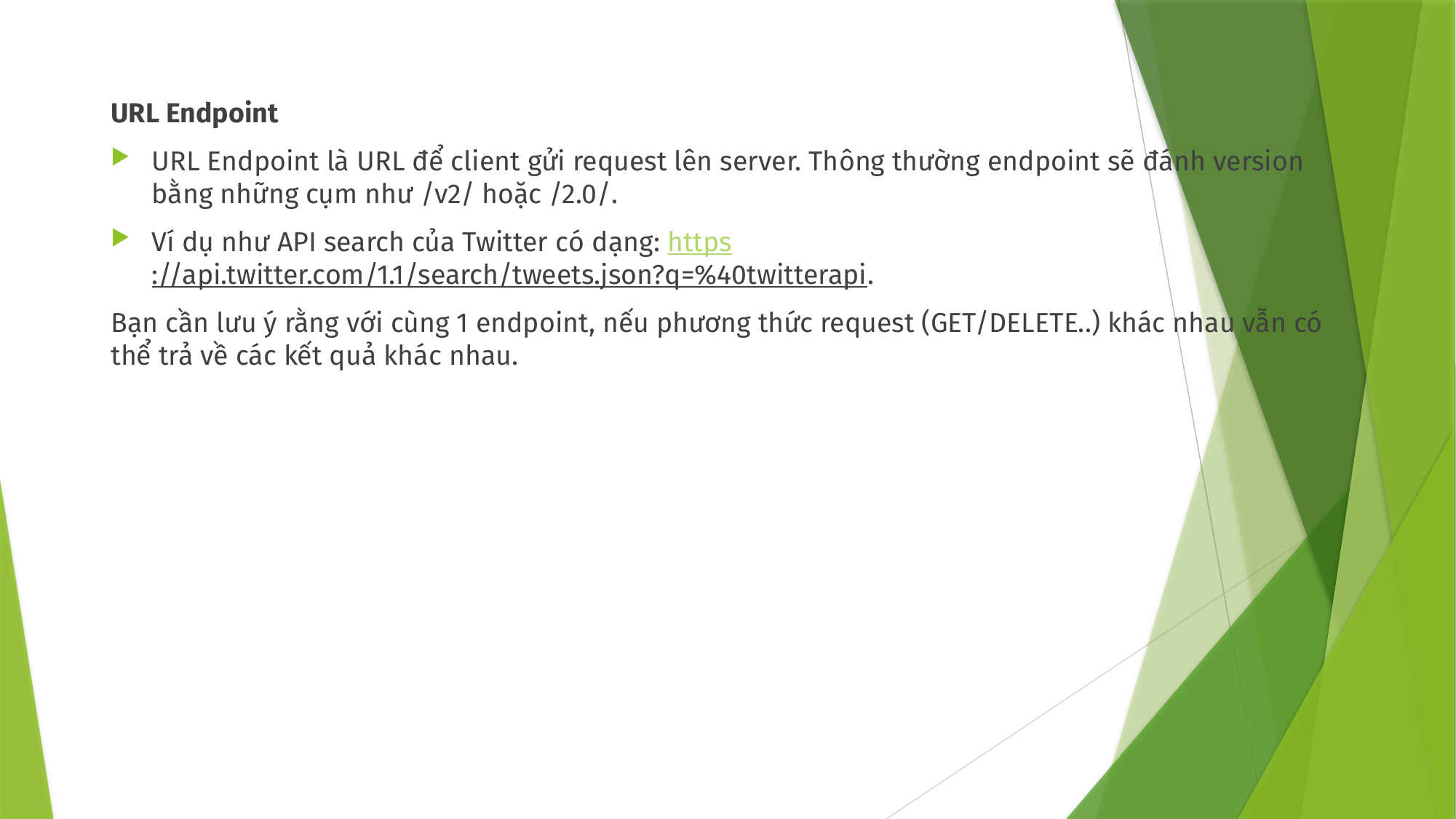

URL Endpoint
URL Endpoint là URL để client gửi request lên server. Thông thường endpoint sẽ đánh version bằng những cụm như /v2/ hoặc /2.0/.
Ví dụ như API search của Twitter có dạng: https://api.twitter.com/1.1/search/tweets.json?q=%40twitterapi.
Bạn cần lưu ý rằng với cùng 1 endpoint, nếu phương thức request (GET/DELETE..) khác nhau vẫn có thể trả về các kết quả khác nhau.